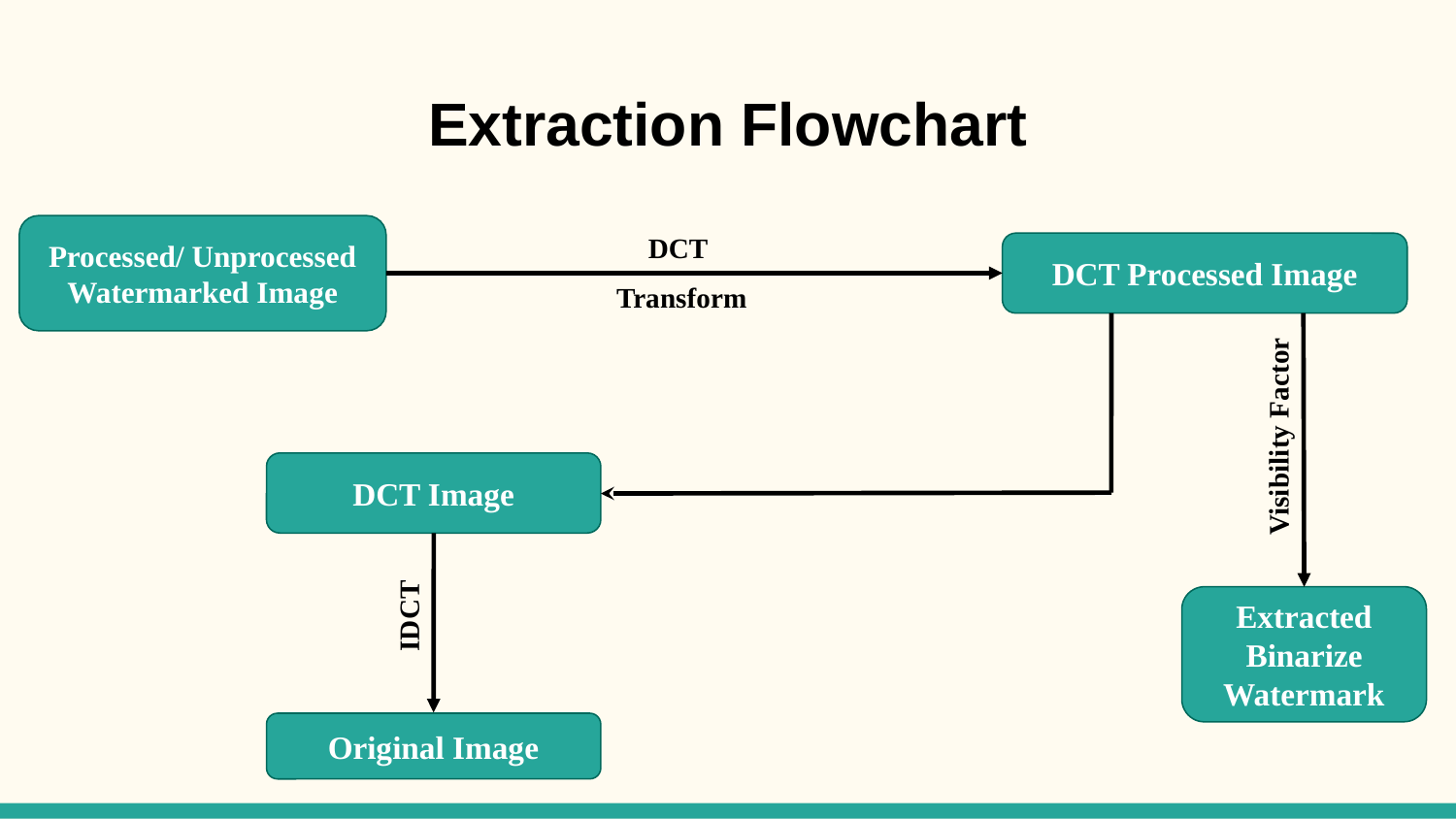

# Extraction Flowchart
Processed/ Unprocessed Watermarked Image
DCT
DCT Processed Image
Transform
Visibility Factor
DCT Image
Extracted Binarize Watermark
IDCT
Original Image